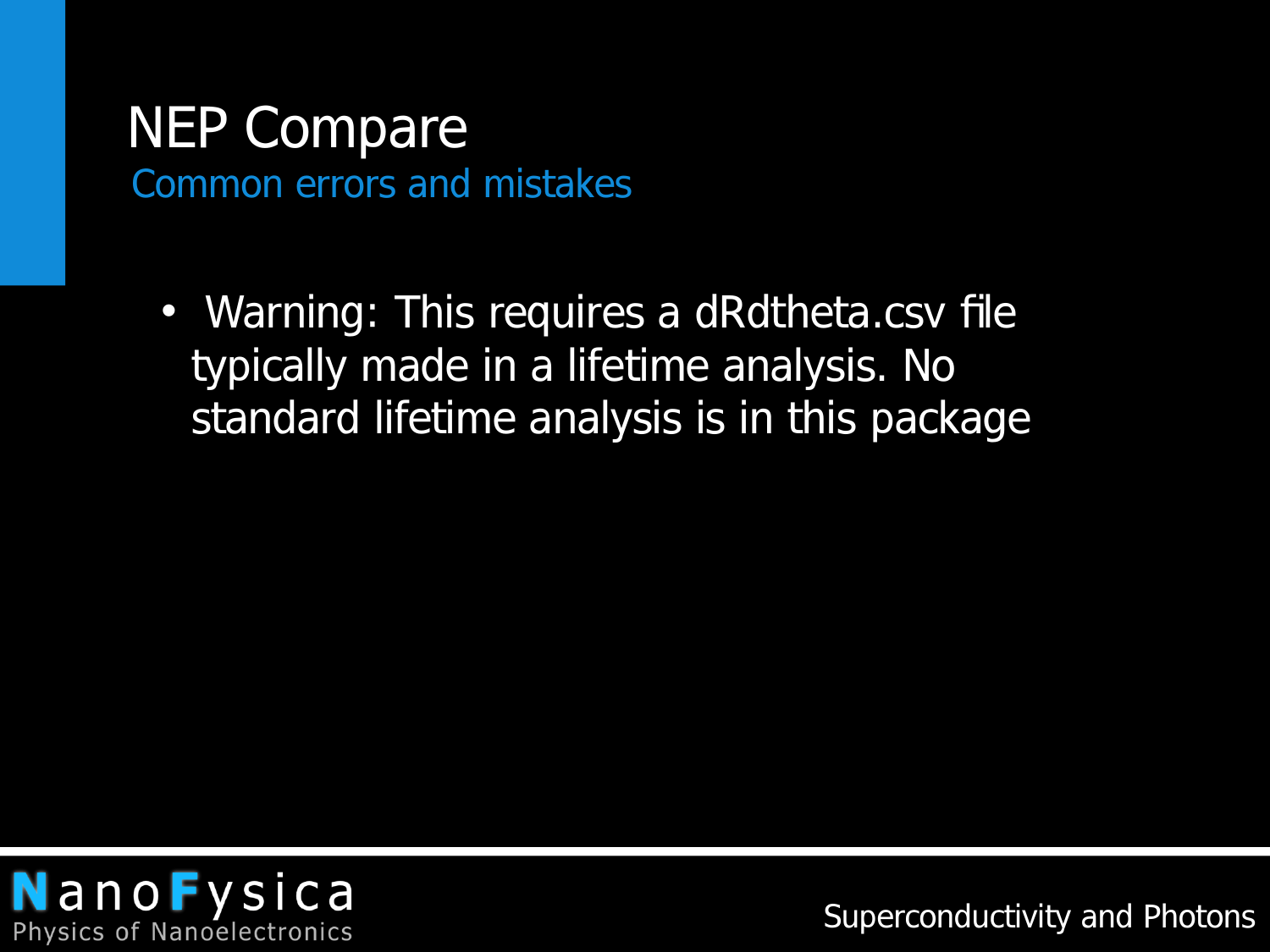

# NEP Compare
Common errors and mistakes
 Warning: This requires a dRdtheta.csv file typically made in a lifetime analysis. No standard lifetime analysis is in this package